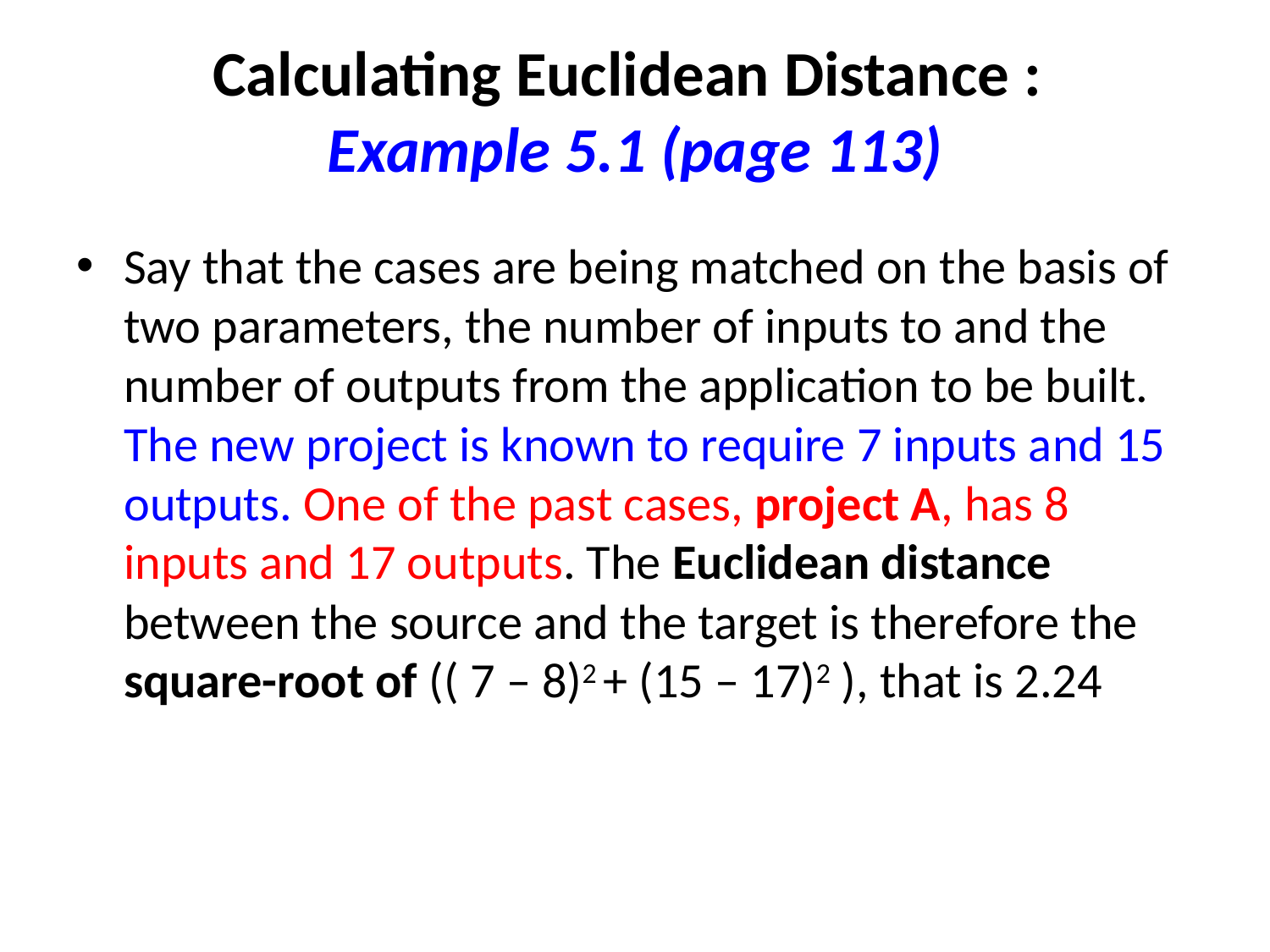

# Calculating Euclidean Distance : Example 5.1 (page 113)
Say that the cases are being matched on the basis of two parameters, the number of inputs to and the number of outputs from the application to be built. The new project is known to require 7 inputs and 15 outputs. One of the past cases, project A, has 8 inputs and 17 outputs. The Euclidean distance between the source and the target is therefore the square-root of (( 7 – 8)2 + (15 – 17)2 ), that is 2.24